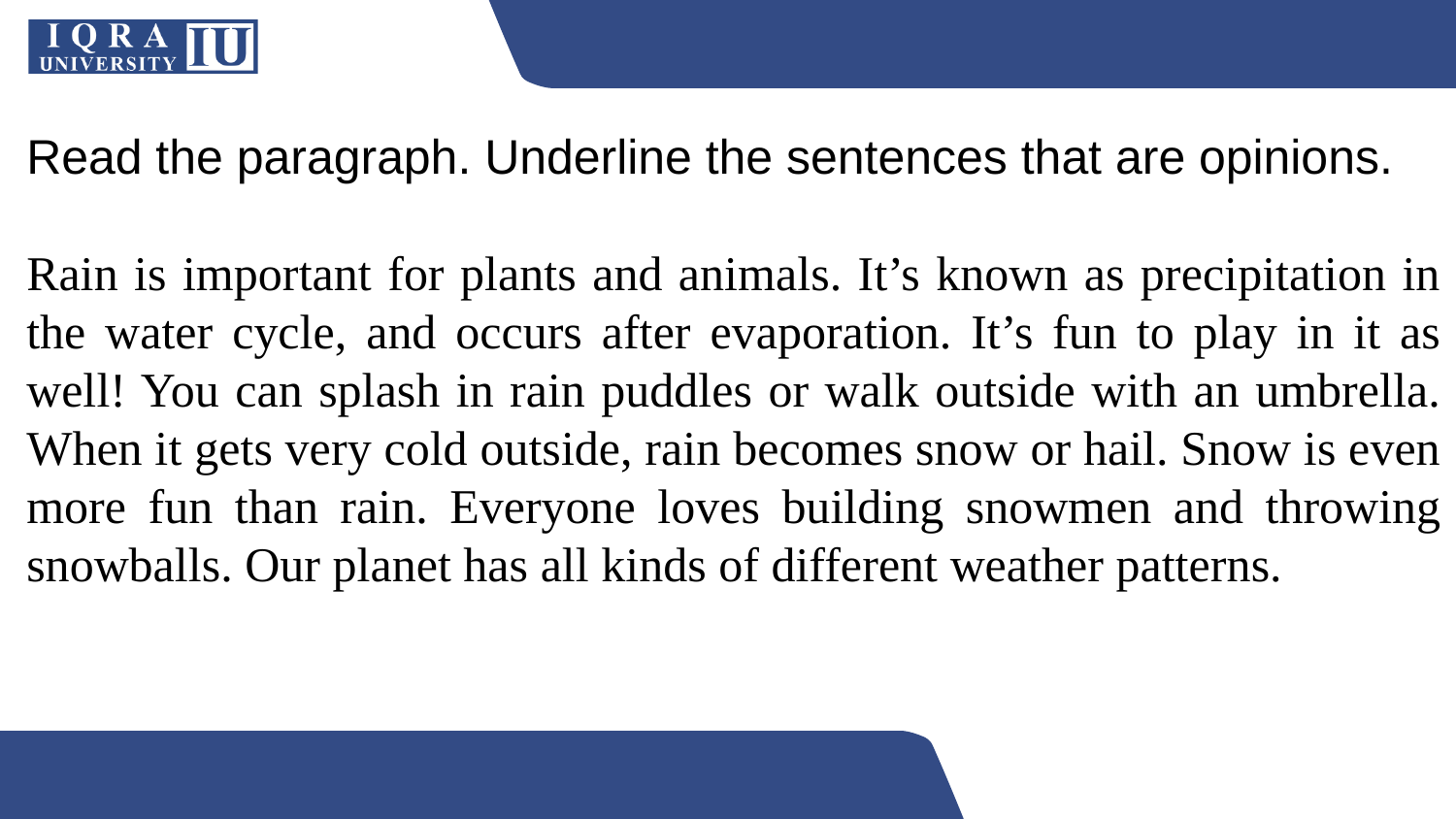

Read the paragraph. Underline the sentences that are opinions.

Rain is important for plants and animals. It’s known as precipitation in the water cycle, and occurs after evaporation. It’s fun to play in it as well! You can splash in rain puddles or walk outside with an umbrella. When it gets very cold outside, rain becomes snow or hail. Snow is even more fun than rain. Everyone loves building snowmen and throwing snowballs. Our planet has all kinds of different weather patterns.